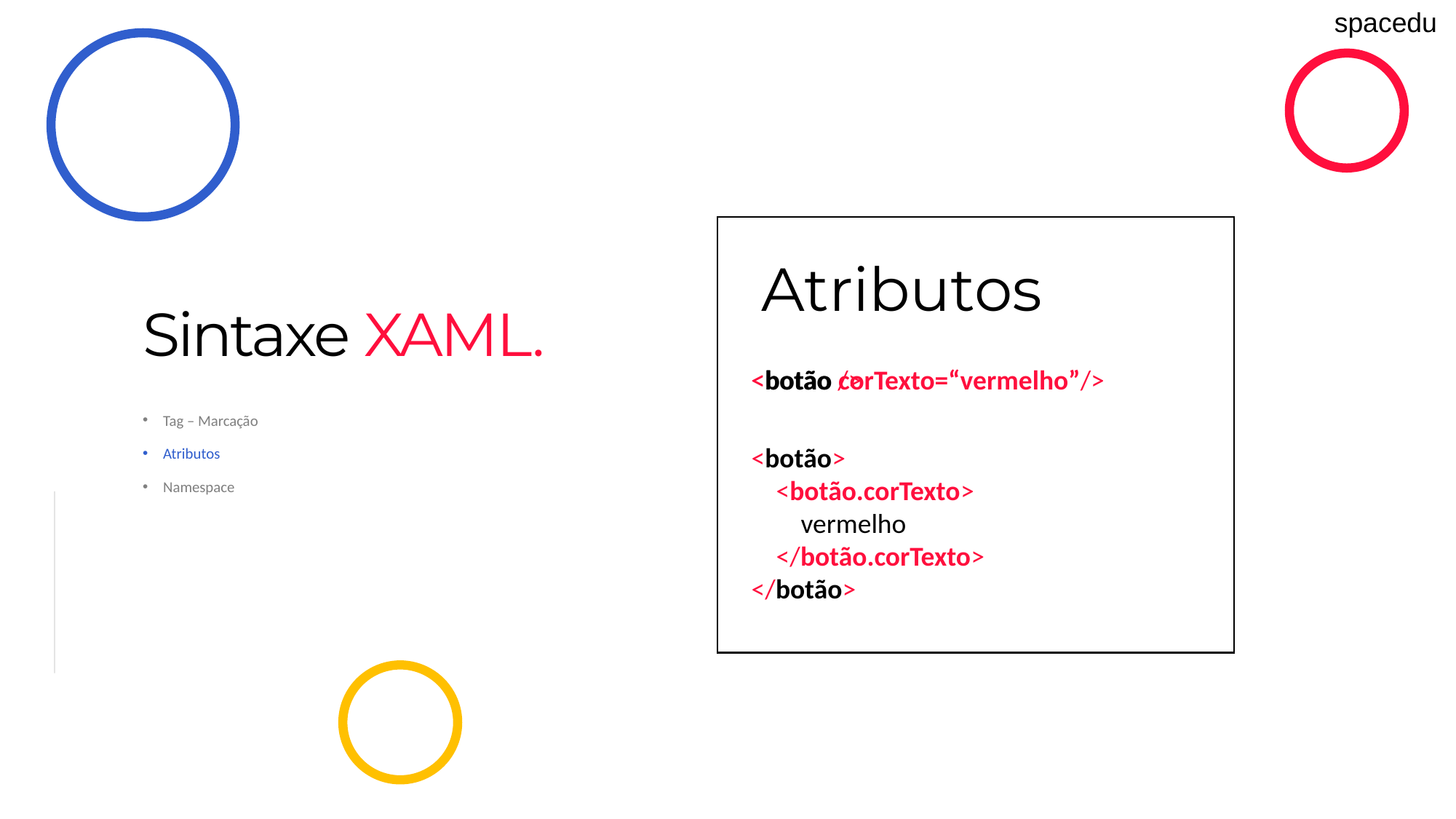

spacedu

Atributos
Sintaxe XAML.
<botão />
<botão corTexto=“vermelho”/>
Tag – Marcação
Atributos
Namespace
<botão>
    <botão.corTexto>
        vermelho
    </botão.corTexto>
</botão>